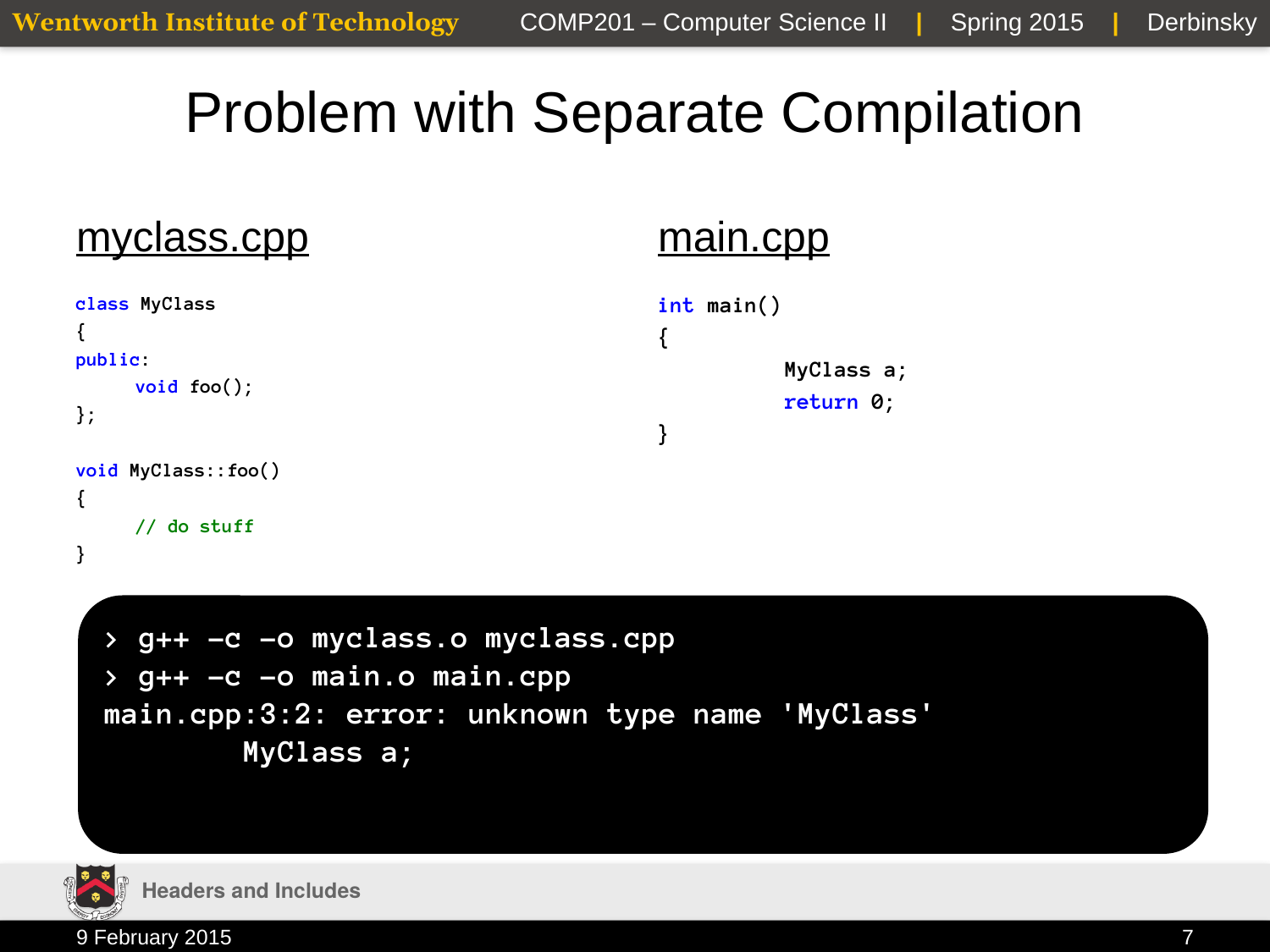

# Problem with Separate Compilation
myclass.cpp
main.cpp
class MyClass
{
public:
	void foo();
};

void MyClass::foo()
{
	// do stuff
}
int main()
{
	MyClass a;
	return 0;
}
> g++ -c -o myclass.o myclass.cpp
> g++ -c -o main.o main.cpp
main.cpp:3:2: error: unknown type name 'MyClass'
        MyClass a;

Headers and Includes
9 February 2015
7